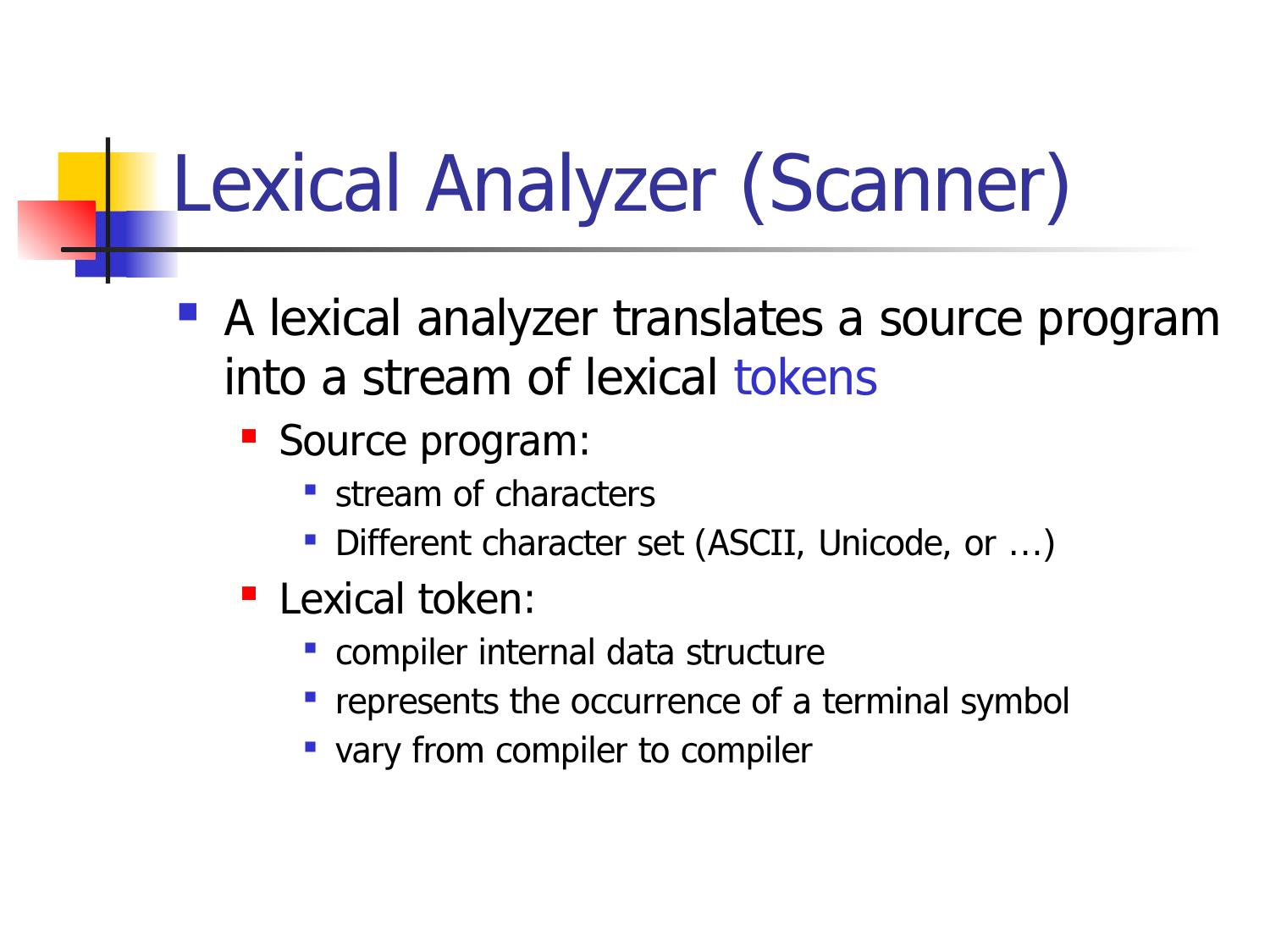

# Lexical Analyzer (Scanner)
A lexical analyzer translates a source program into a stream of lexical tokens
Source program:
stream of characters
Different character set (ASCII, Unicode, or …)
Lexical token:
compiler internal data structure
represents the occurrence of a terminal symbol
vary from compiler to compiler